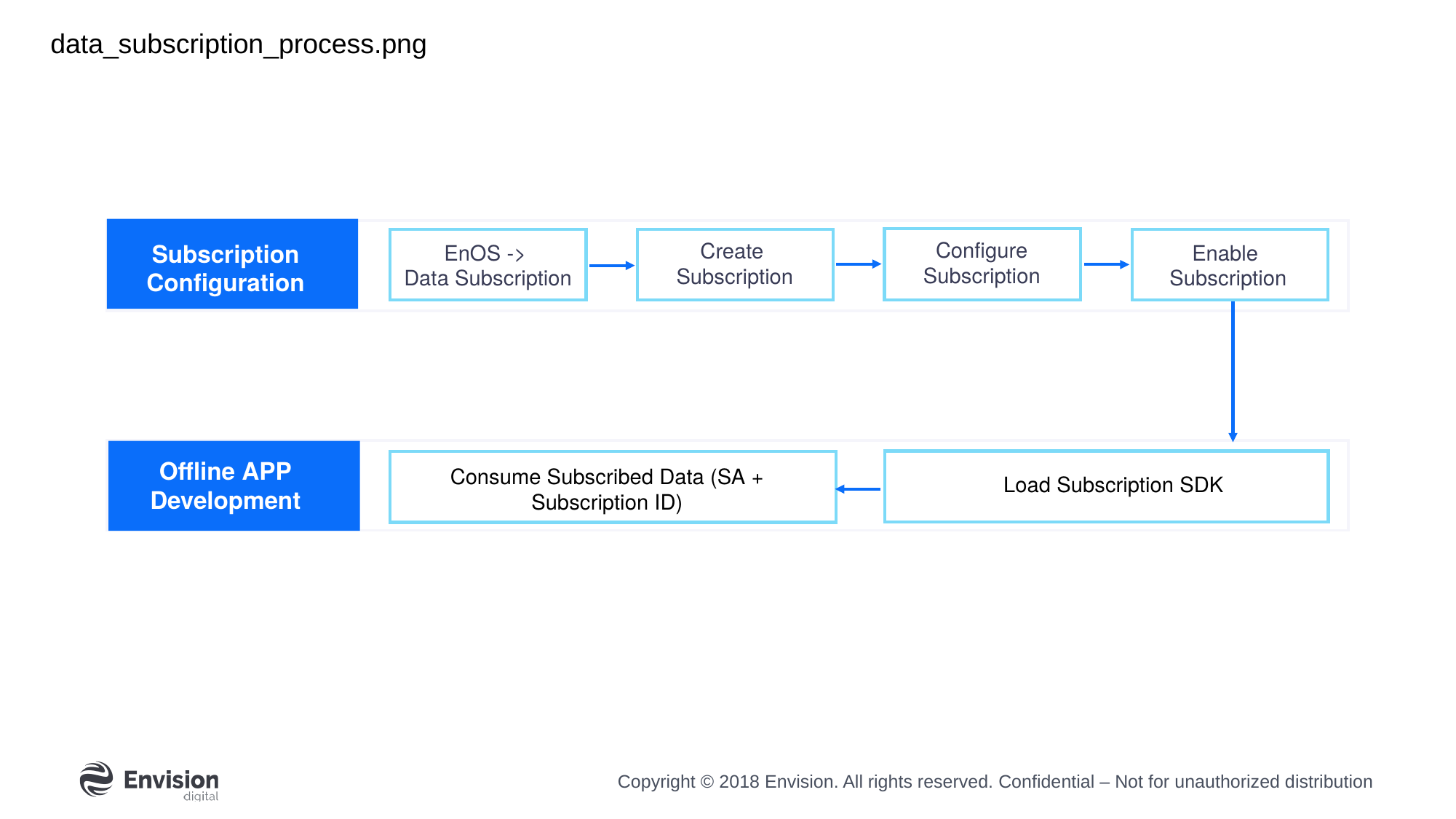

data_subscription_process.png

Configure Subscription
Create
Subscription
Subscription Configuration
EnOS ->
Data Subscription
Enable
Subscription

Offline APP Development

Consume Subscribed Data (SA + Subscription ID)
Load Subscription SDK